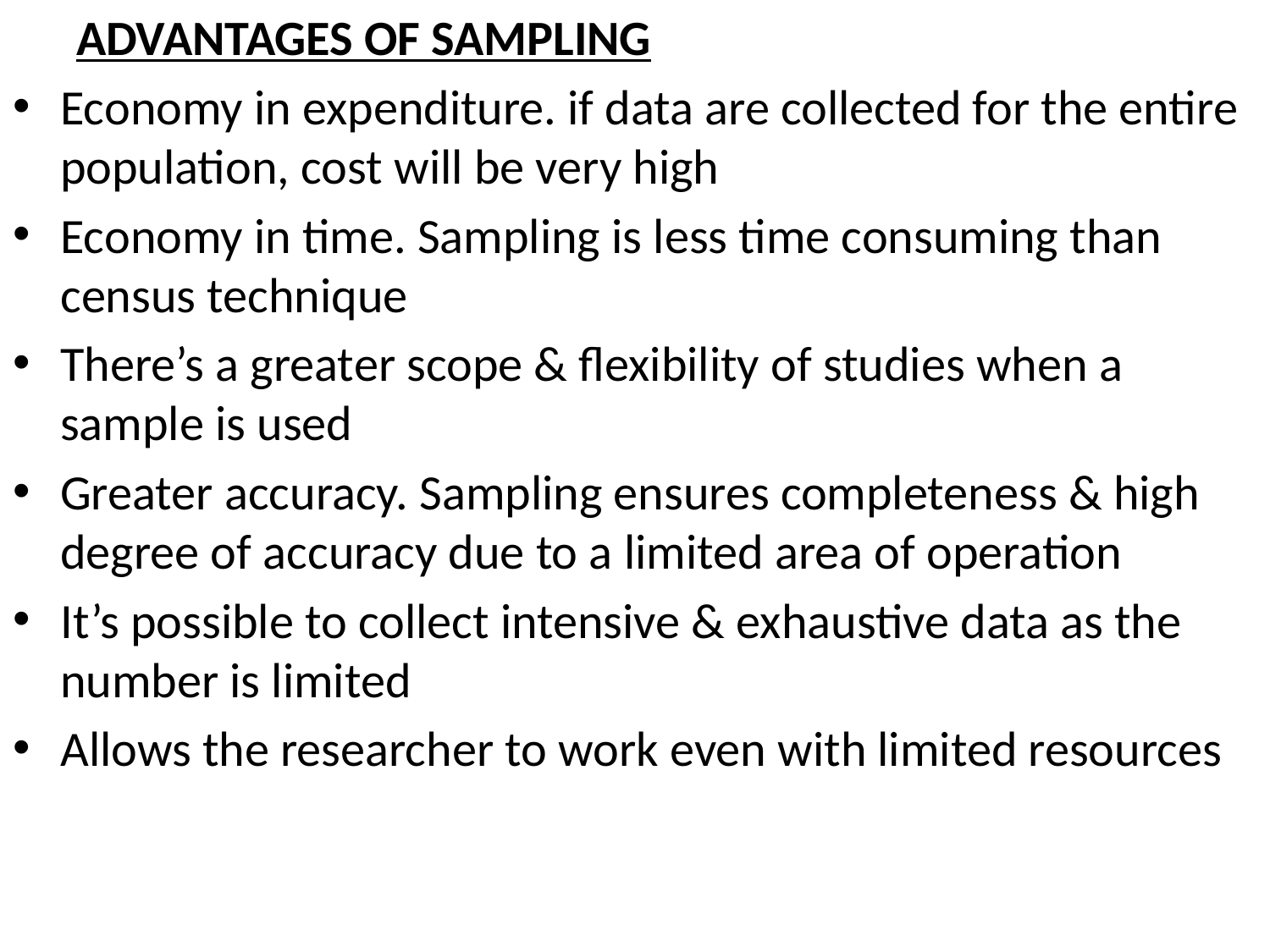

ADVANTAGES OF SAMPLING
Economy in expenditure. if data are collected for the entire population, cost will be very high
Economy in time. Sampling is less time consuming than census technique
There’s a greater scope & flexibility of studies when a sample is used
Greater accuracy. Sampling ensures completeness & high degree of accuracy due to a limited area of operation
It’s possible to collect intensive & exhaustive data as the number is limited
Allows the researcher to work even with limited resources